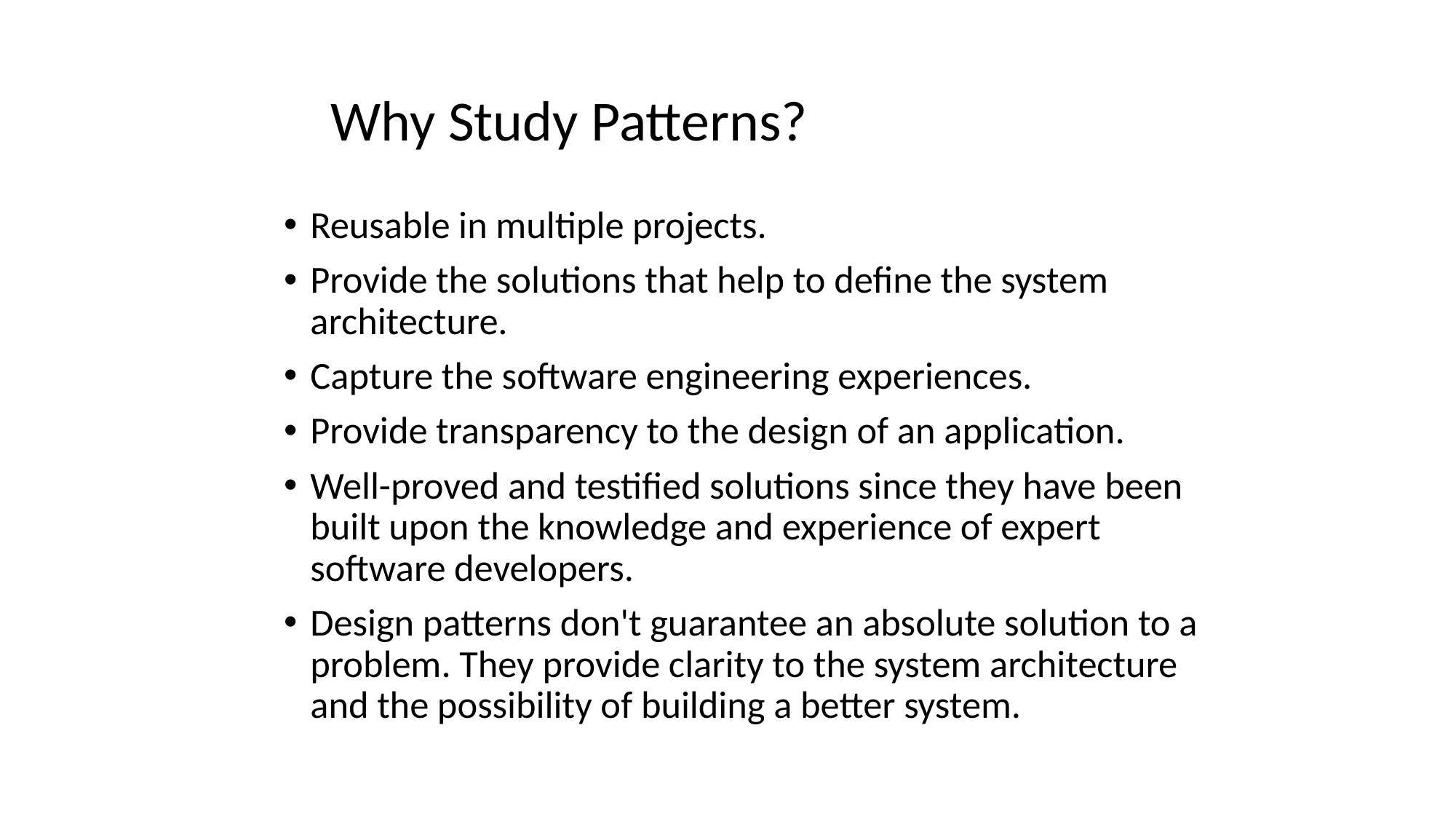

# Why Study Patterns?
Reusable in multiple projects.
Provide the solutions that help to define the system architecture.
Capture the software engineering experiences.
Provide transparency to the design of an application.
Well-proved and testified solutions since they have been built upon the knowledge and experience of expert software developers.
Design patterns don't guarantee an absolute solution to a problem. They provide clarity to the system architecture and the possibility of building a better system.